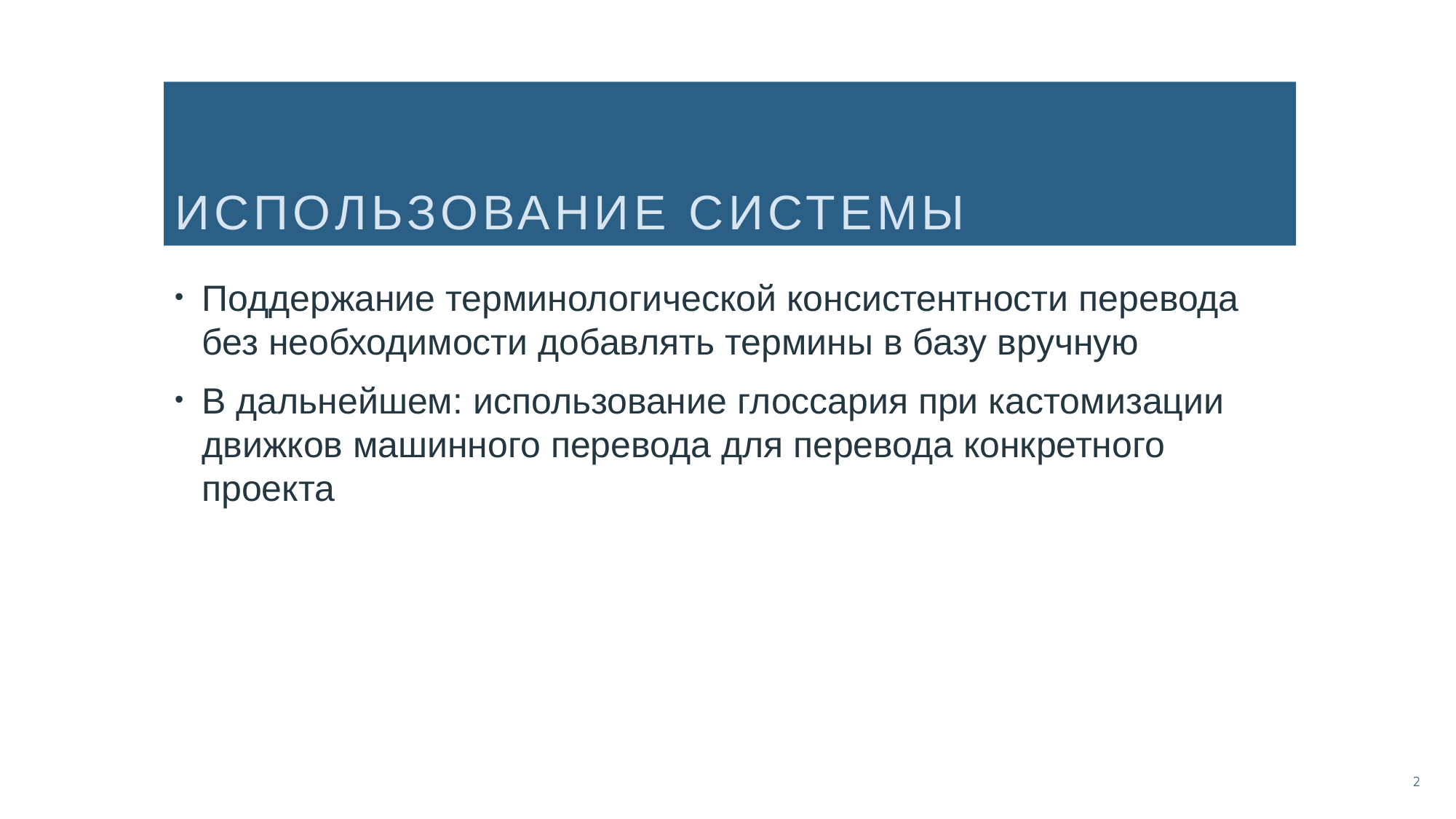

# Использование СИСТЕМЫ
Поддержание терминологической консистентности перевода без необходимости добавлять термины в базу вручную
В дальнейшем: использование глоссария при кастомизации движков машинного перевода для перевода конкретного проекта
2